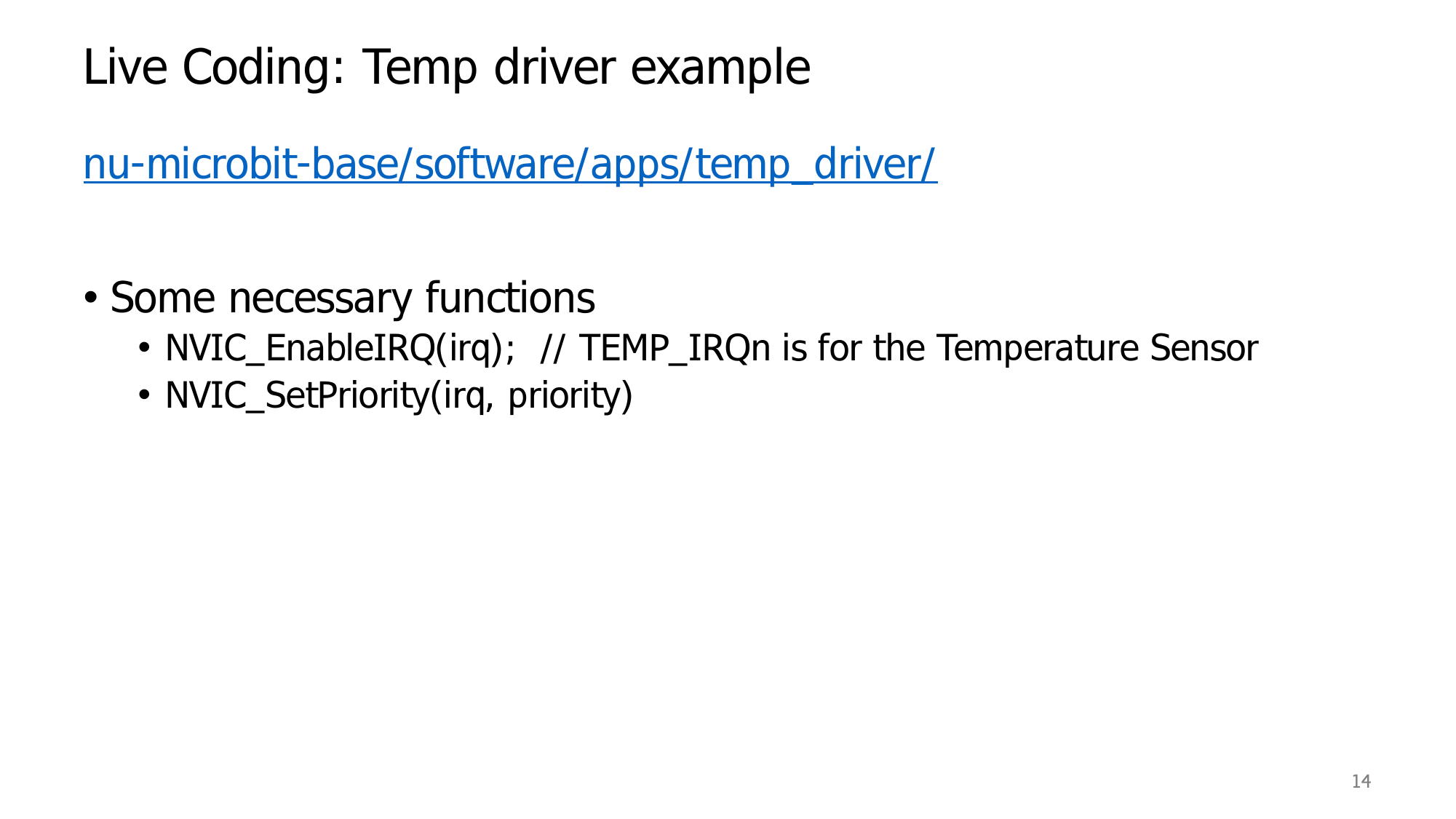

# Live Coding: Temp driver example
nu-microbit-base/software/apps/temp_driver/

Some necessary functions
NVIC_EnableIRQ(irq);  // TEMP_IRQn is for the Temperature Sensor
NVIC_SetPriority(irq, priority)
14